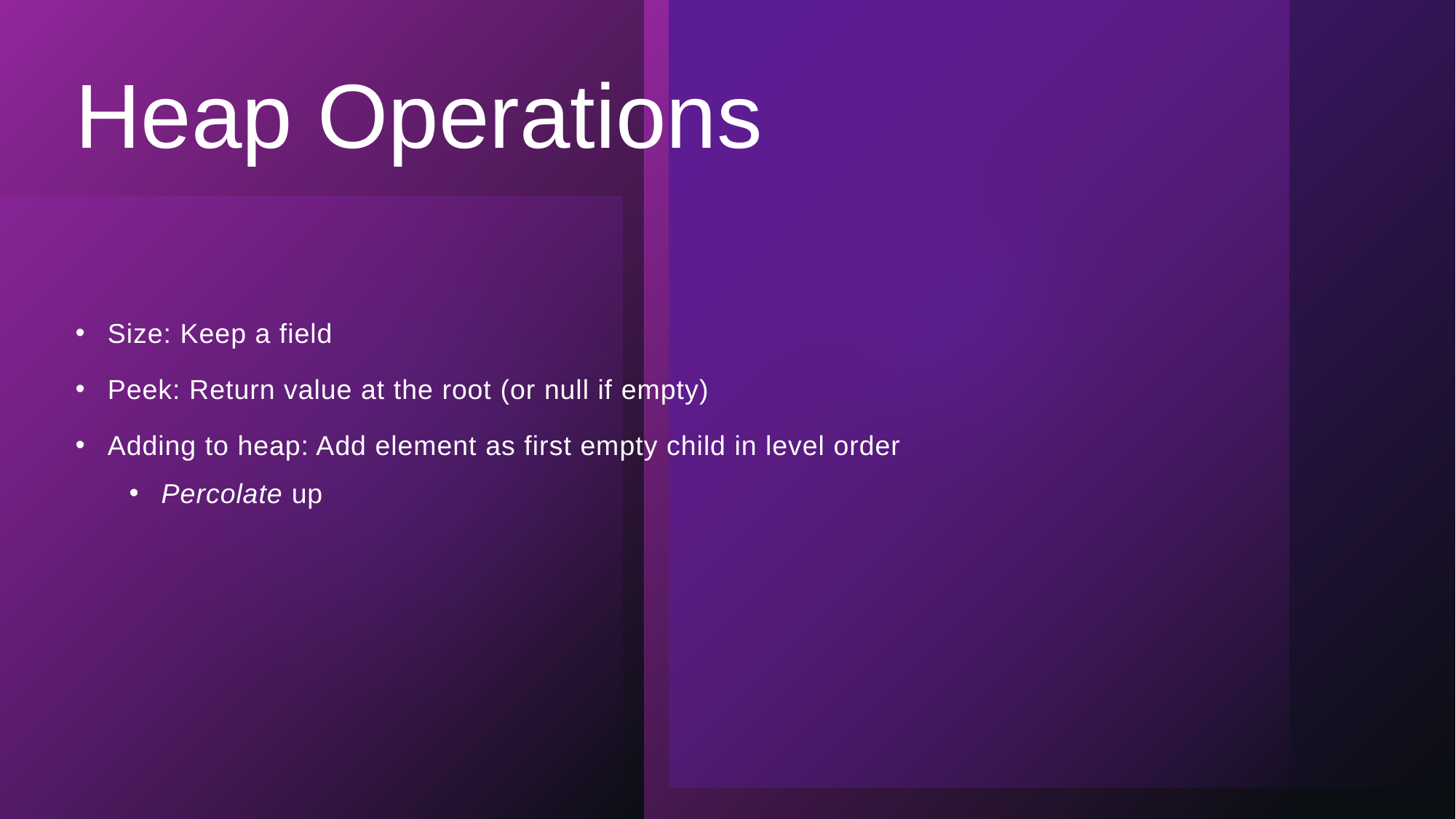

# Heap Operations
Size: Keep a field
Peek: Return value at the root (or null if empty)
Adding to heap: Add element as first empty child in level order
Percolate up